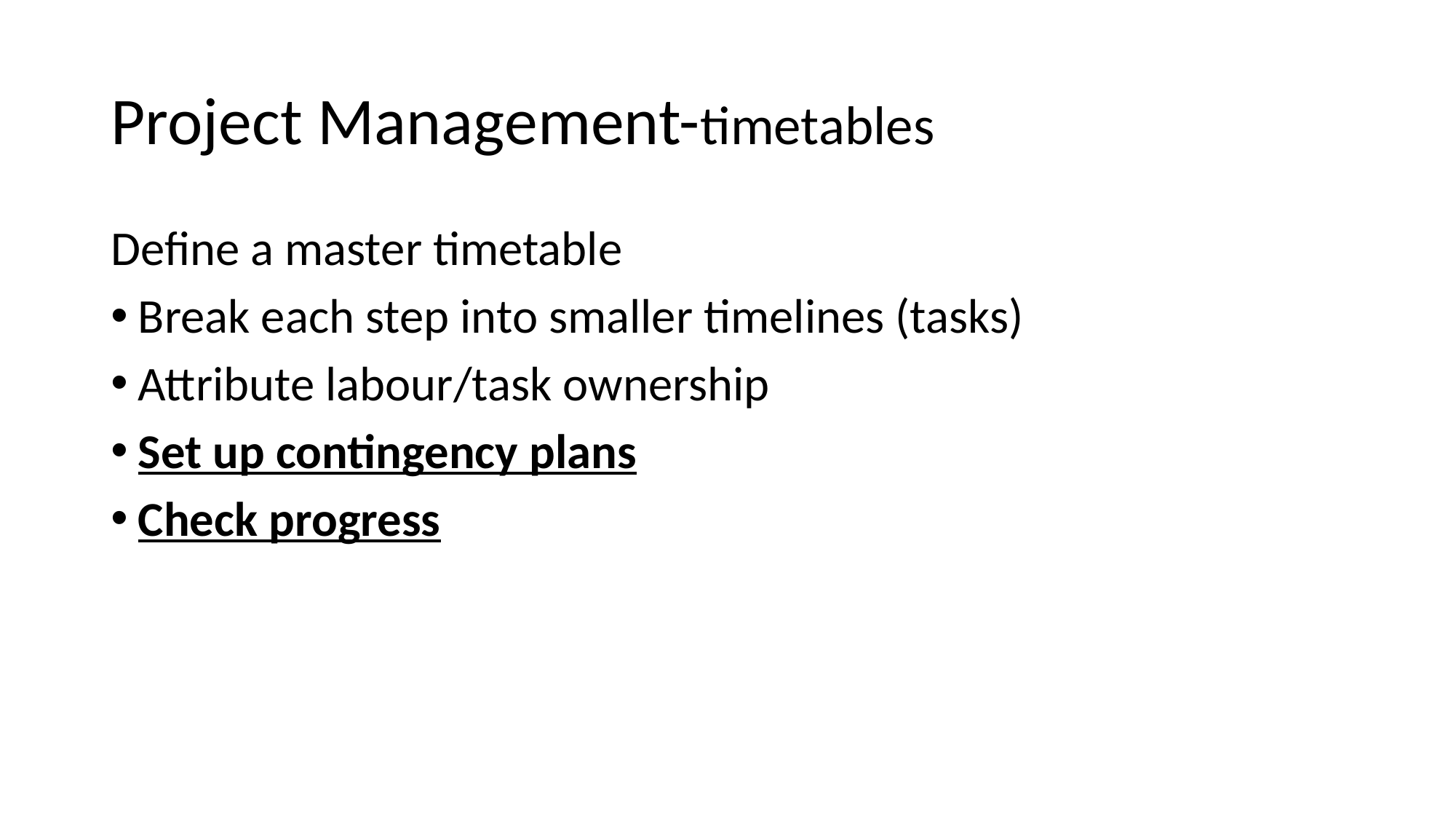

# Project Management-timetables
Define a master timetable
Break each step into smaller timelines (tasks)
Attribute labour/task ownership
Set up contingency plans
Check progress